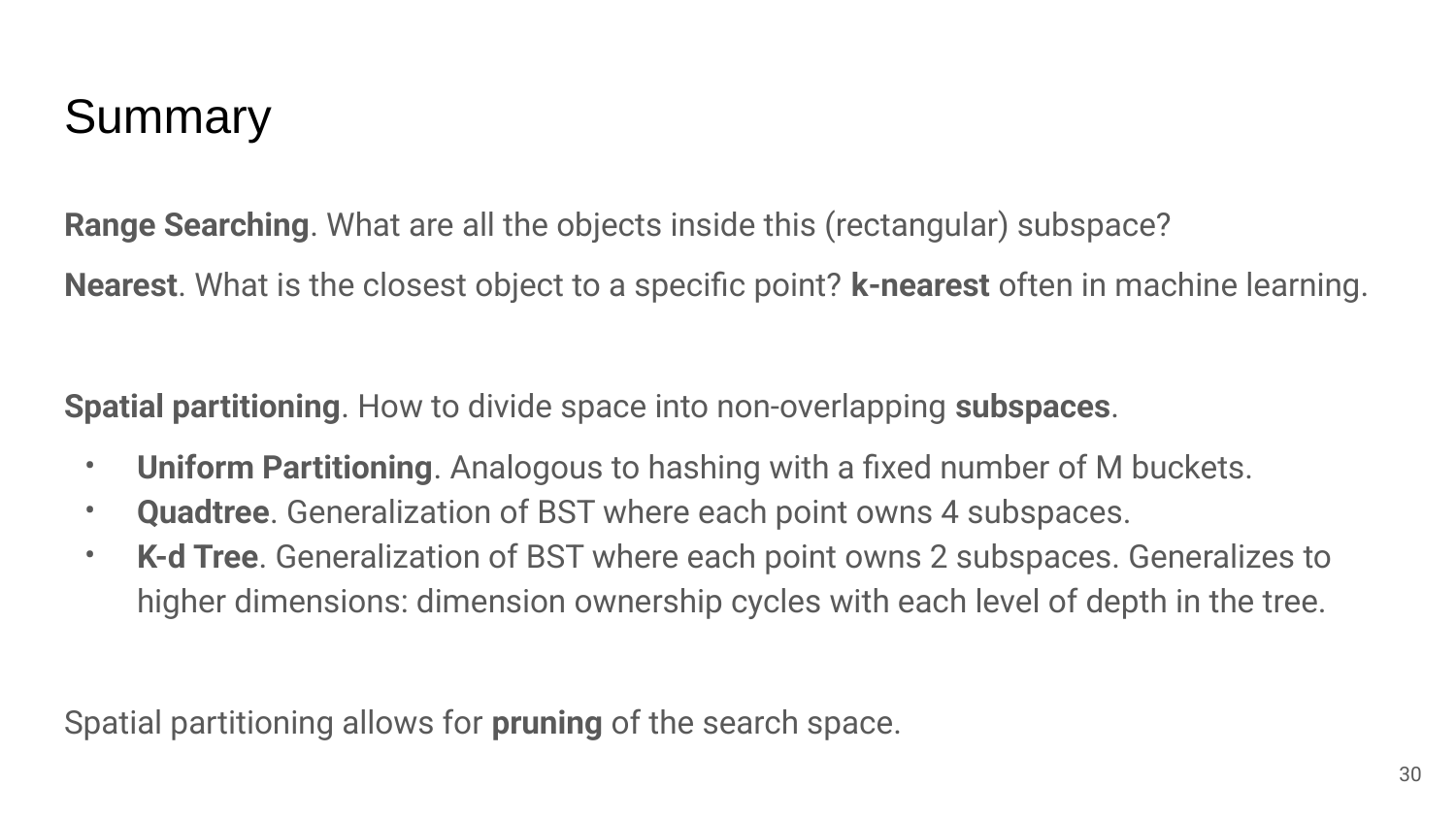

# Summary
Range Searching. What are all the objects inside this (rectangular) subspace?
Nearest. What is the closest object to a specific point? k-nearest often in machine learning.

Spatial partitioning. How to divide space into non-overlapping subspaces.
Uniform Partitioning. Analogous to hashing with a fixed number of M buckets.
Quadtree. Generalization of BST where each point owns 4 subspaces.
K-d Tree. Generalization of BST where each point owns 2 subspaces. Generalizes to higher dimensions: dimension ownership cycles with each level of depth in the tree.

Spatial partitioning allows for pruning of the search space.
30